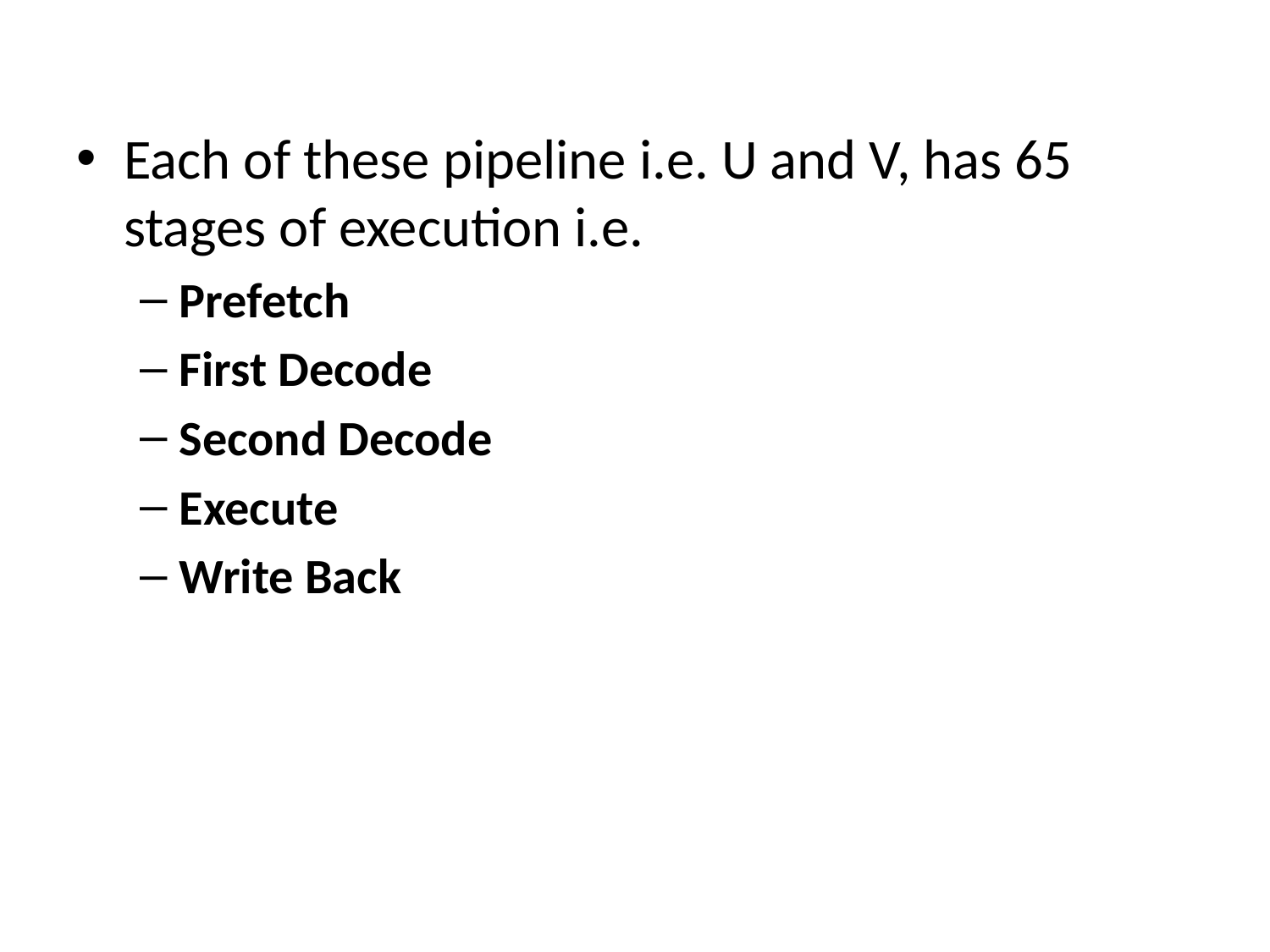

#
Each of these pipeline i.e. U and V, has 65 stages of execution i.e.
Prefetch
First Decode
Second Decode
Execute
Write Back